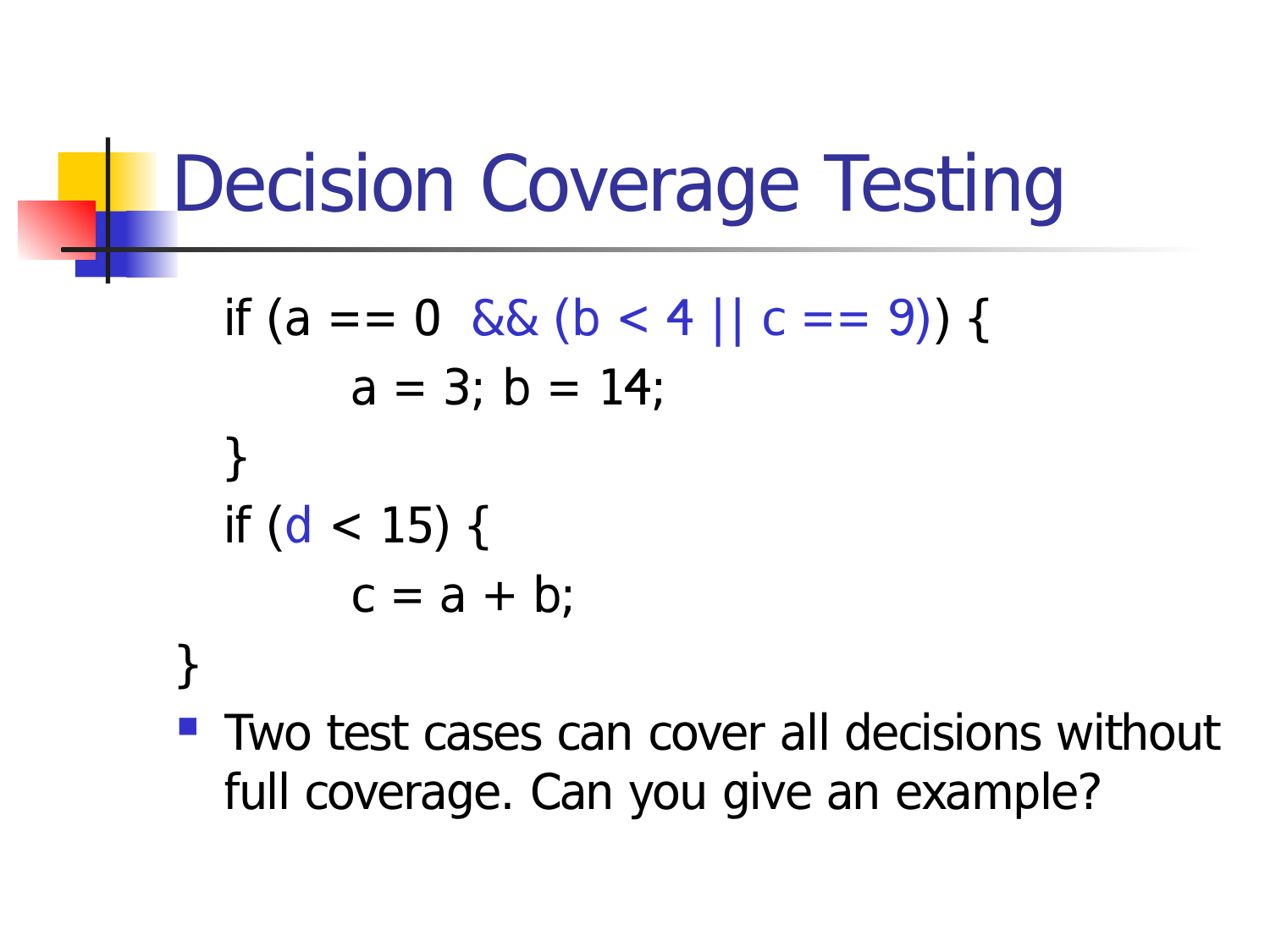

# Decision Coverage Testing
	if (a == 0  && (b < 4 || c == 9)) {
		a = 3; b = 14;
	}
	if (d < 15) {
		c = a + b;
}
Two test cases can cover all decisions without full coverage. Can you give an example?